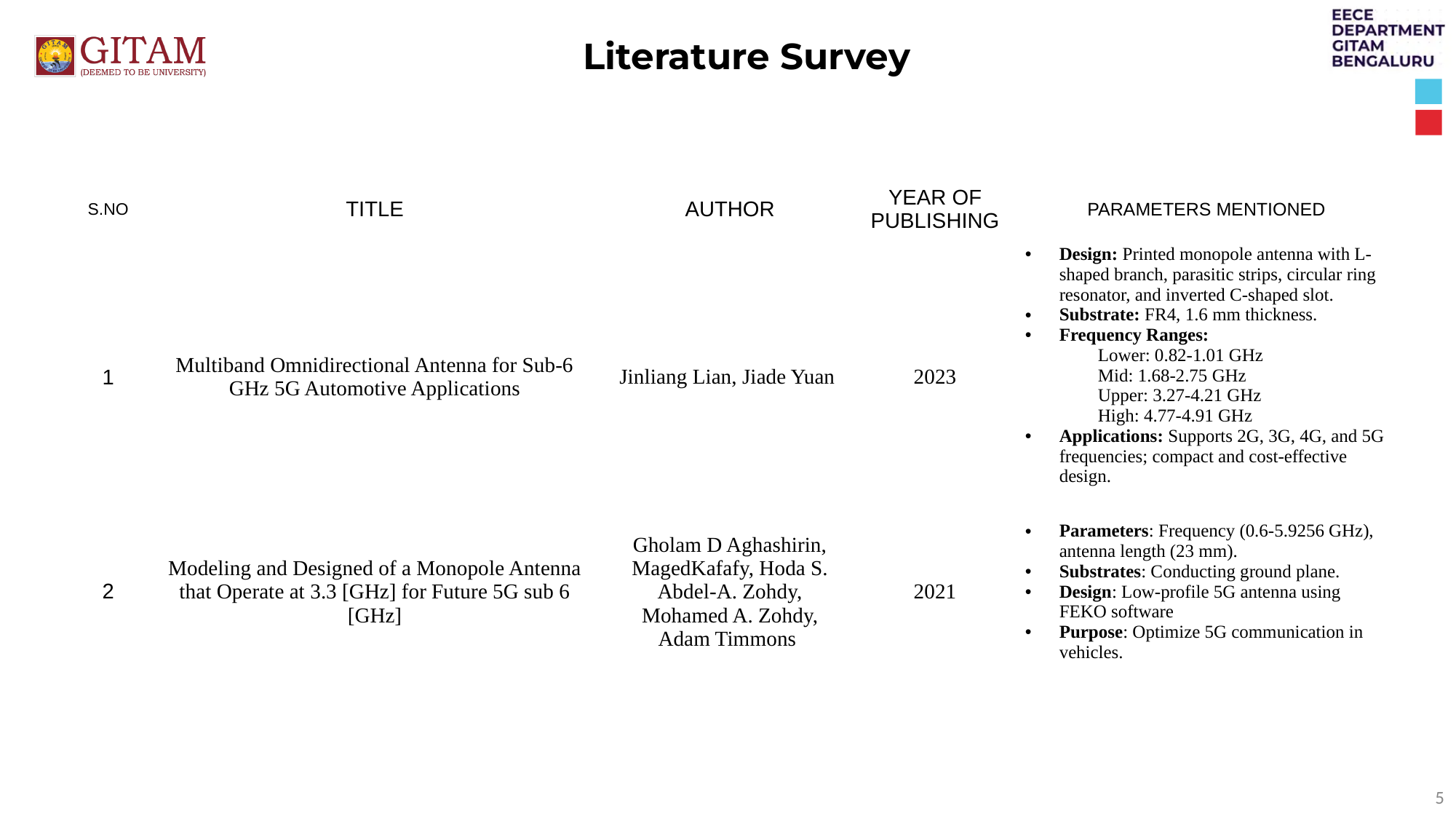

Literature Survey
| S.NO | TITLE | AUTHOR | YEAR OF PUBLISHING | PARAMETERS MENTIONED |
| --- | --- | --- | --- | --- |
| 1 | Multiband Omnidirectional Antenna for Sub-6 GHz 5G Automotive Applications | Jinliang Lian, Jiade Yuan | 2023 | Design: Printed monopole antenna with L-shaped branch, parasitic strips, circular ring resonator, and inverted C-shaped slot. Substrate: FR4, 1.6 mm thickness. Frequency Ranges: Lower: 0.82-1.01 GHz Mid: 1.68-2.75 GHz Upper: 3.27-4.21 GHz High: 4.77-4.91 GHz Applications: Supports 2G, 3G, 4G, and 5G frequencies; compact and cost-effective design. |
| 2 | Modeling and Designed of a Monopole Antenna that Operate at 3.3 [GHz] for Future 5G sub 6 [GHz] | Gholam D Aghashirin, MagedKafafy, Hoda S. Abdel-A. Zohdy, Mohamed A. Zohdy, Adam Timmons | 2021 | Parameters: Frequency (0.6-5.9256 GHz), antenna length (23 mm). Substrates: Conducting ground plane. Design: Low-profile 5G antenna using FEKO software Purpose: Optimize 5G communication in vehicles. |
5